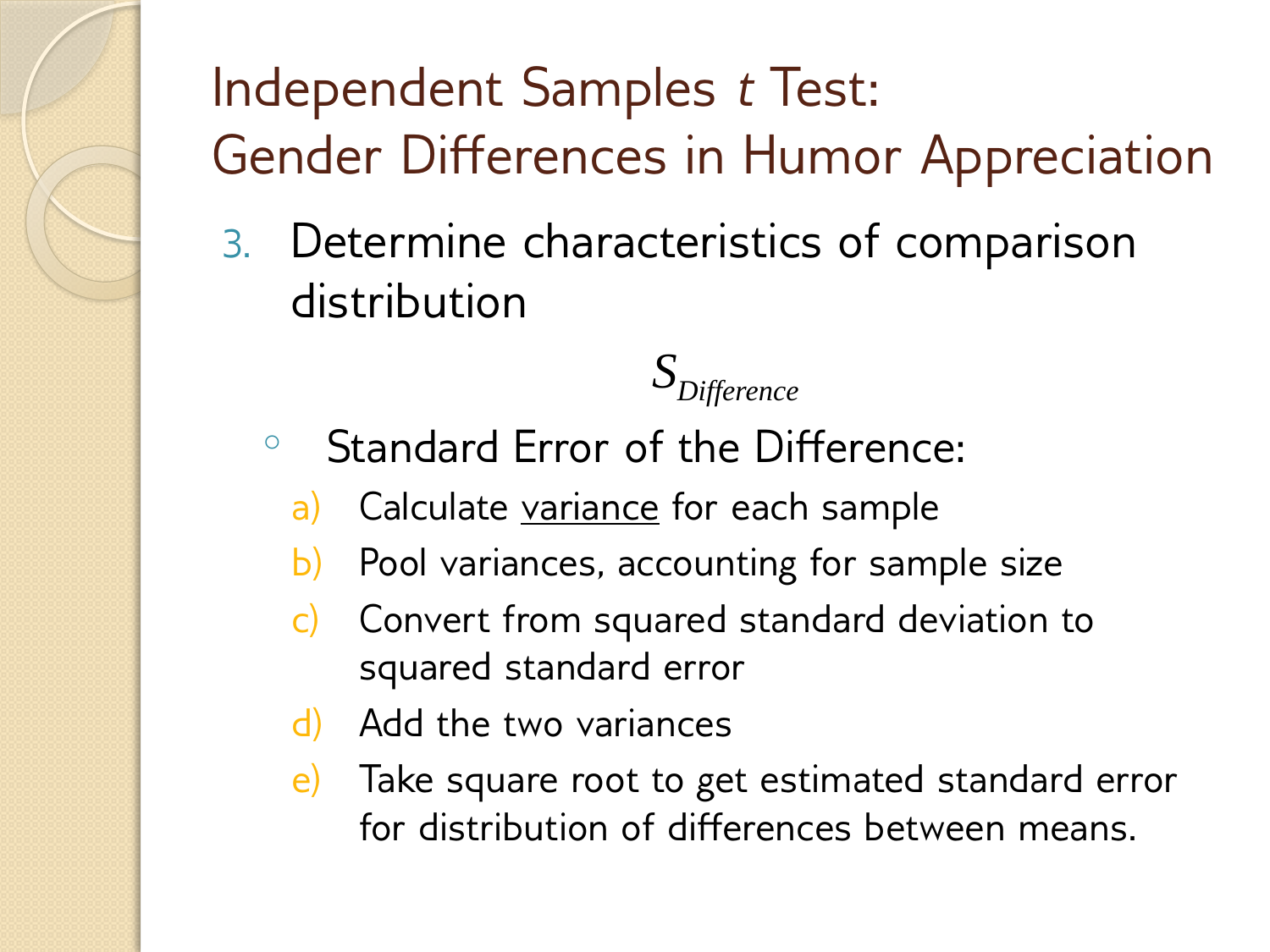

# Independent Samples t Test: Gender Differences in Humor Appreciation
Determine characteristics of comparison distribution
SDifference
Standard Error of the Difference:
Calculate variance for each sample
Pool variances, accounting for sample size
Convert from squared standard deviation to squared standard error
Add the two variances
Take square root to get estimated standard error for distribution of differences between means.